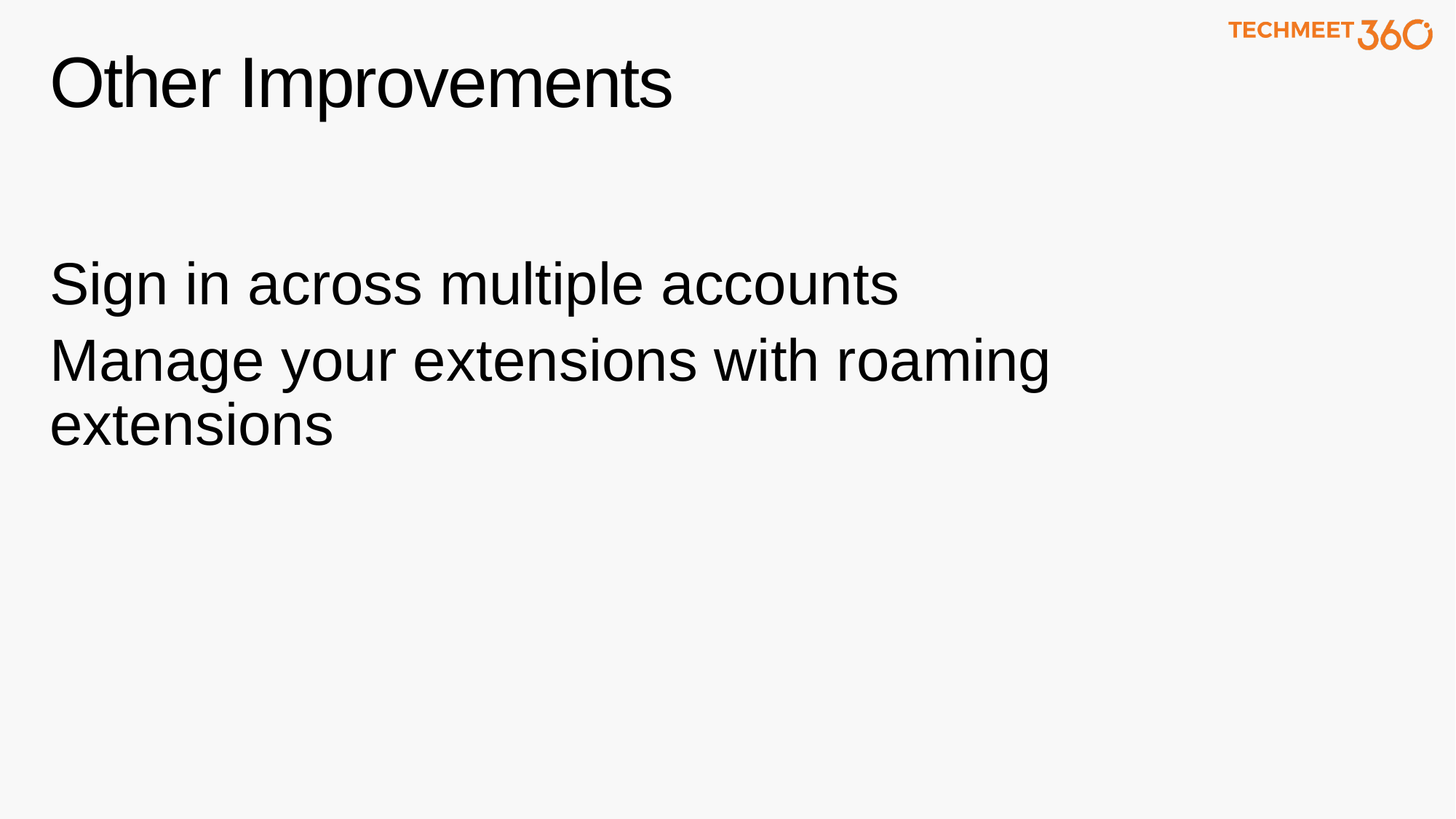

# Other Improvements
Sign in across multiple accounts
Manage your extensions with roaming extensions